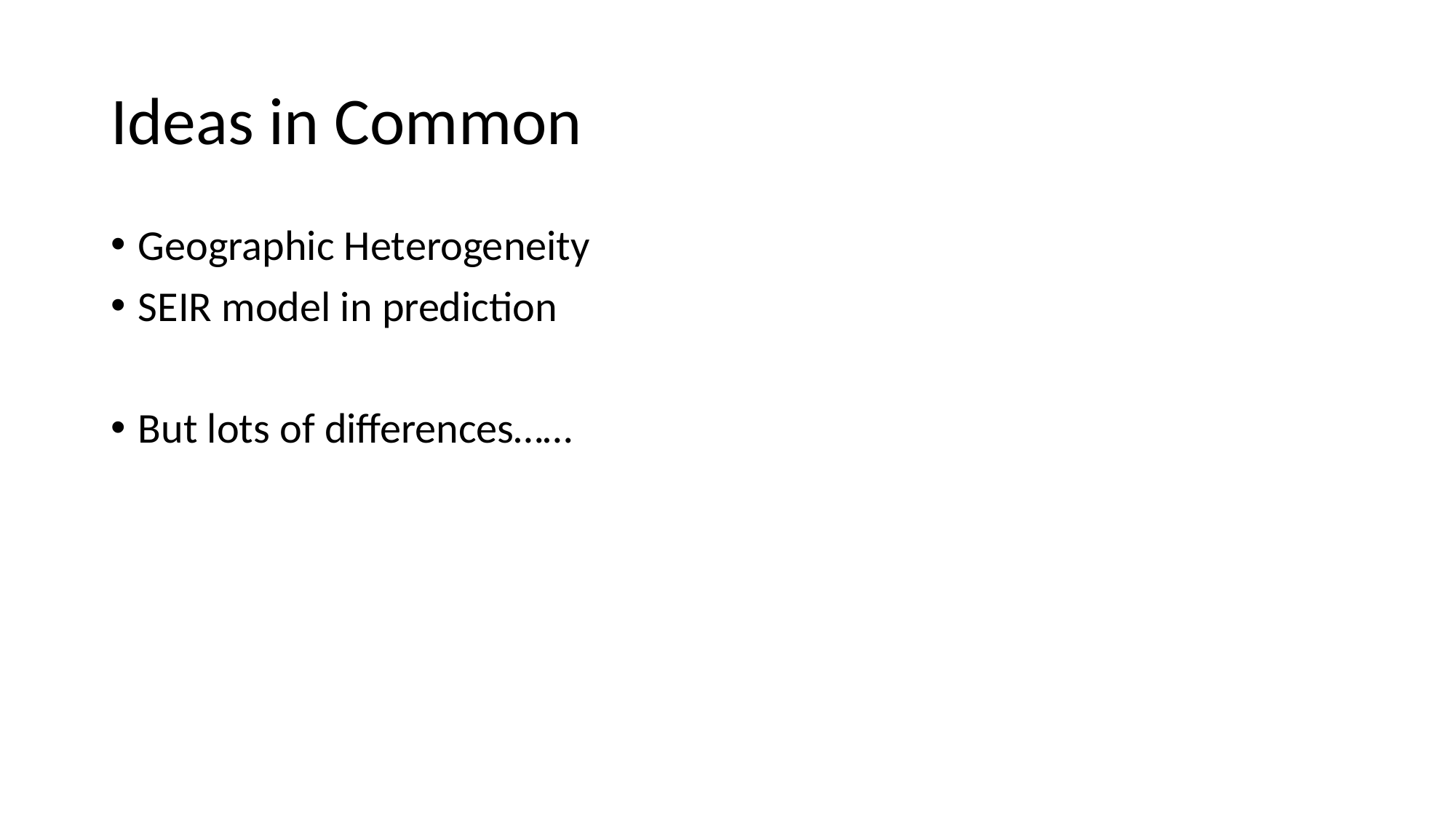

# Ideas in Common
Geographic Heterogeneity
SEIR model in prediction

But lots of differences……